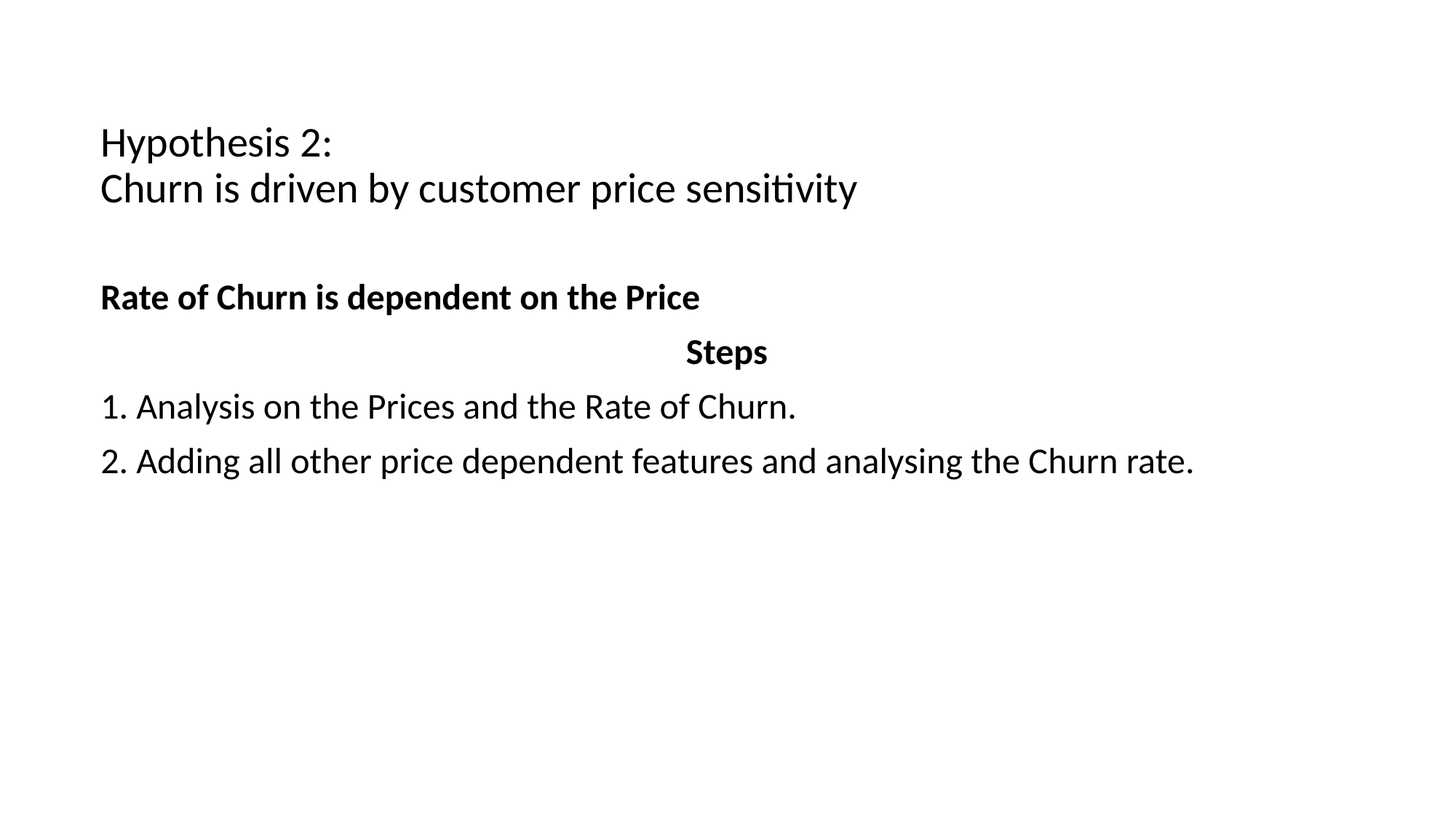

# Hypothesis 2: Churn is driven by customer price sensitivity
Rate of Churn is dependent on the Price
Steps
1. Analysis on the Prices and the Rate of Churn.
2. Adding all other price dependent features and analysing the Churn rate.